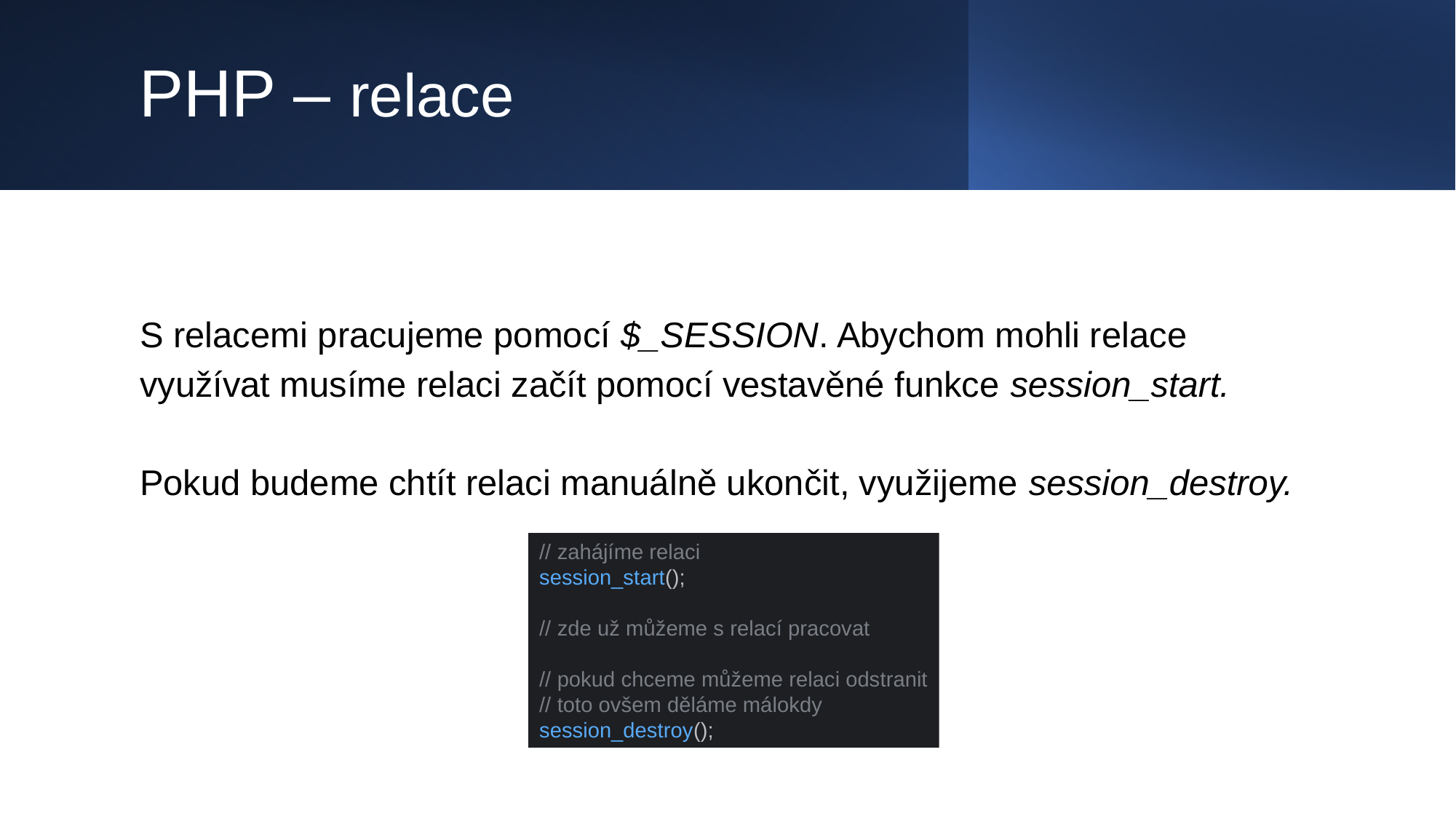

# PHP – relace
S relacemi pracujeme pomocí $_SESSION. Abychom mohli relace využívat musíme relaci začít pomocí vestavěné funkce session_start.

Pokud budeme chtít relaci manuálně ukončit, využijeme session_destroy.
// zahájíme relaci
session_start();
// zde už můžeme s relací pracovat
// pokud chceme můžeme relaci odstranit
// toto ovšem děláme málokdy
session_destroy();